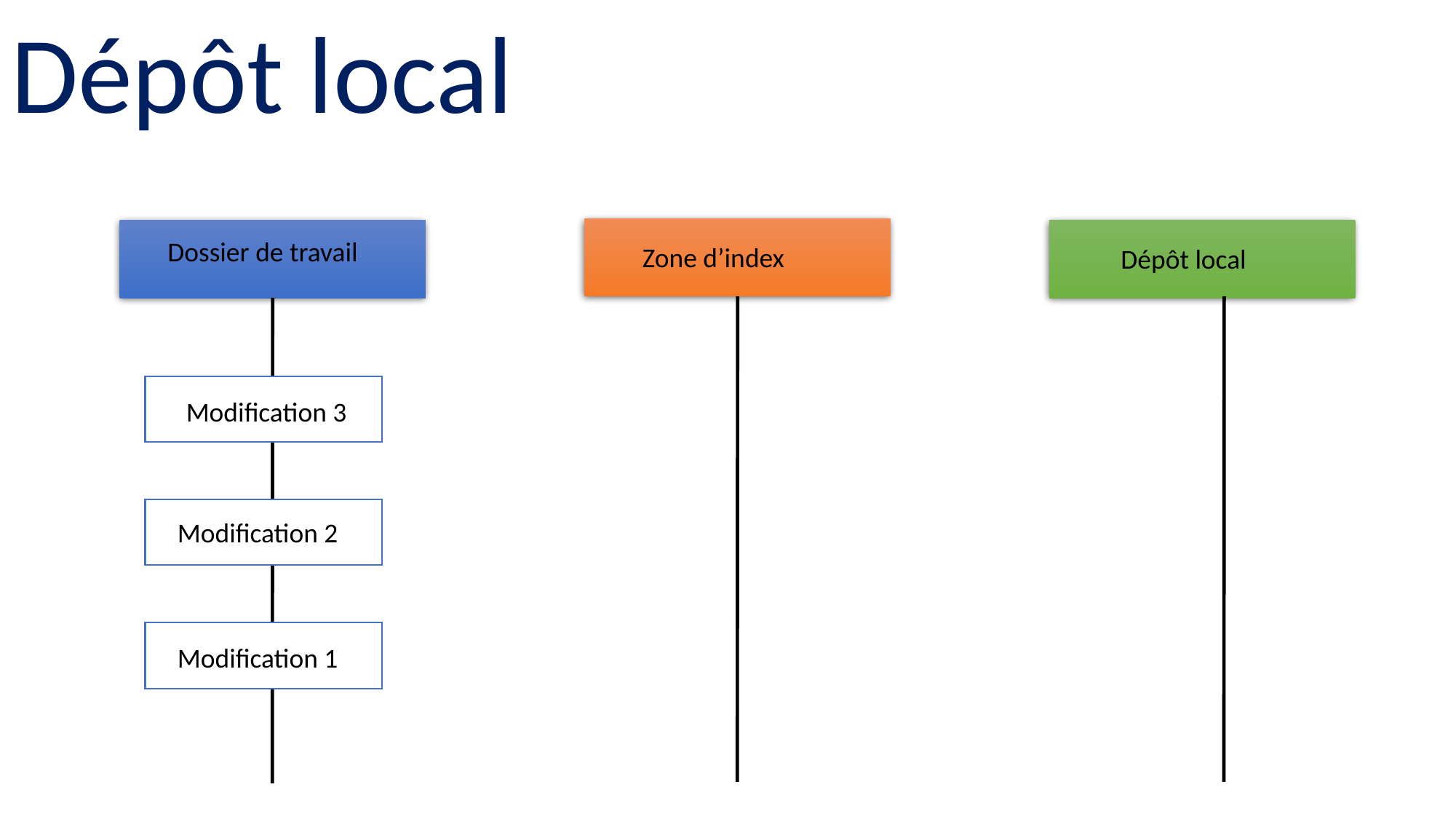

# Dépôt local

Dossier de travail
Zone d’index
Dépôt local

Modification 3

Modification 2

Modification 1